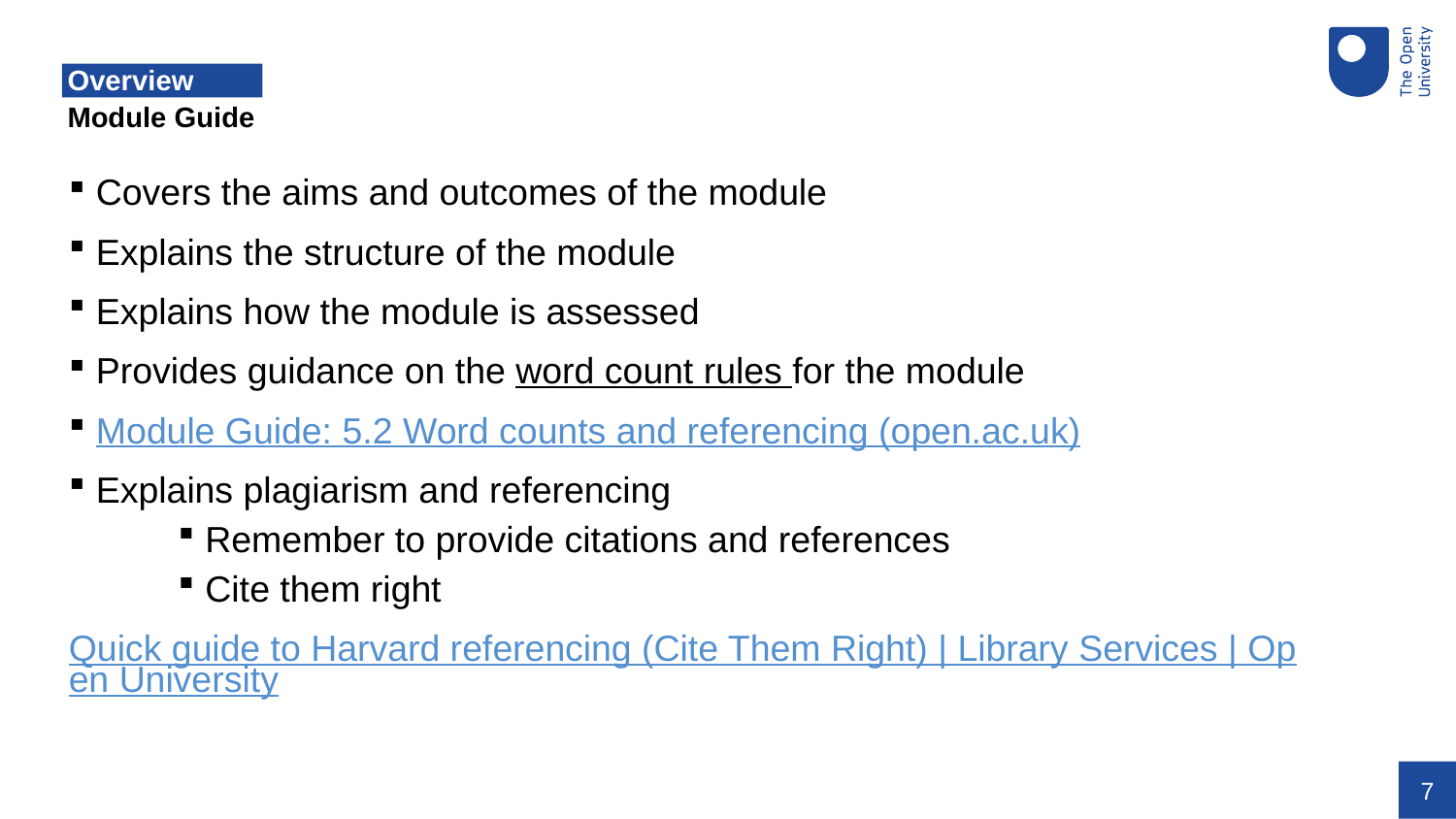

# Overview
Module Guide
Covers the aims and outcomes of the module
Explains the structure of the module
Explains how the module is assessed
Provides guidance on the word count rules for the module
Module Guide: 5.2 Word counts and referencing (open.ac.uk)
Explains plagiarism and referencing
Remember to provide citations and references
Cite them right
Quick guide to Harvard referencing (Cite Them Right) | Library Services | Open University
7